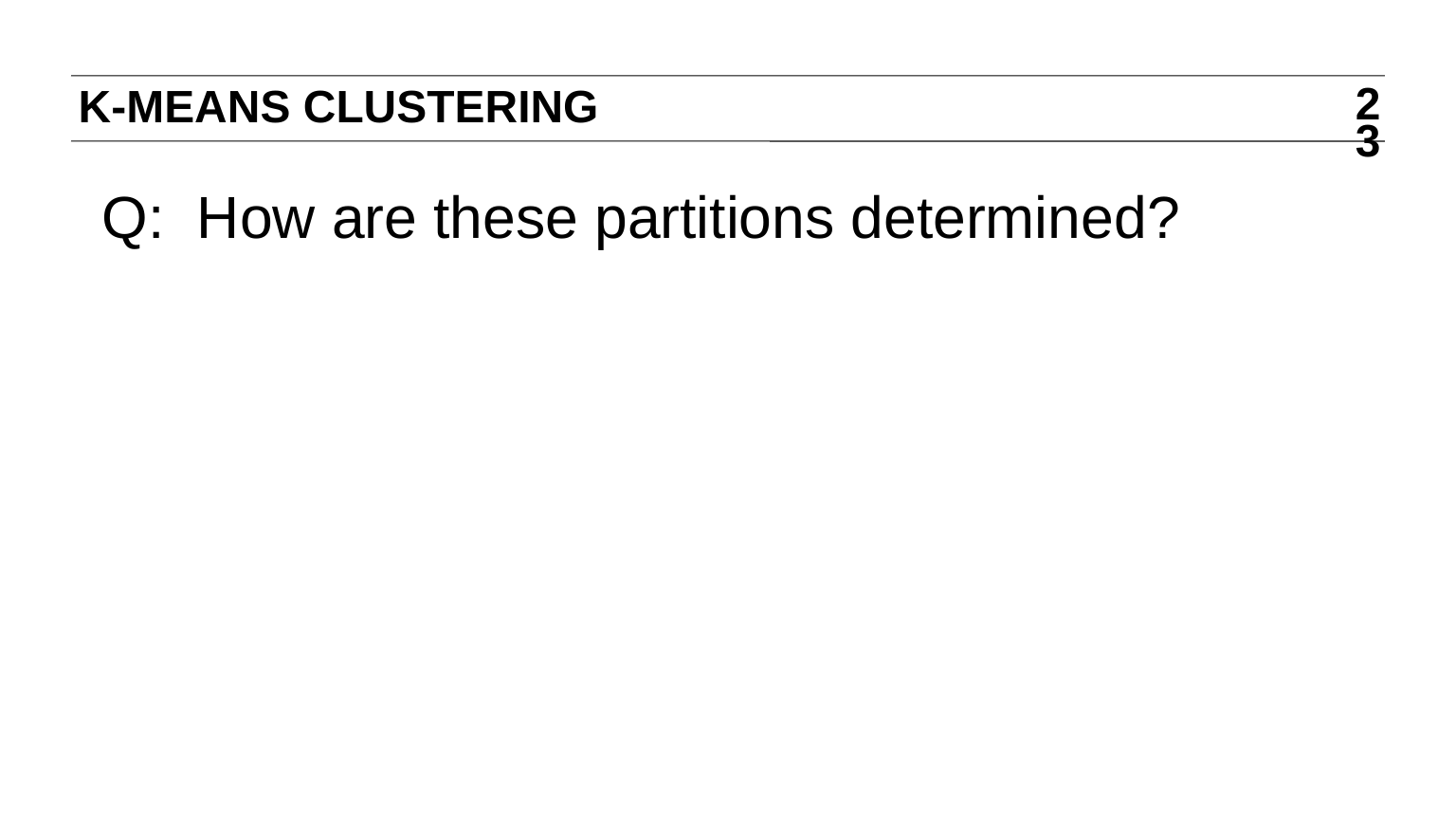

K-means clustering
23
Q:  How are these partitions determined?